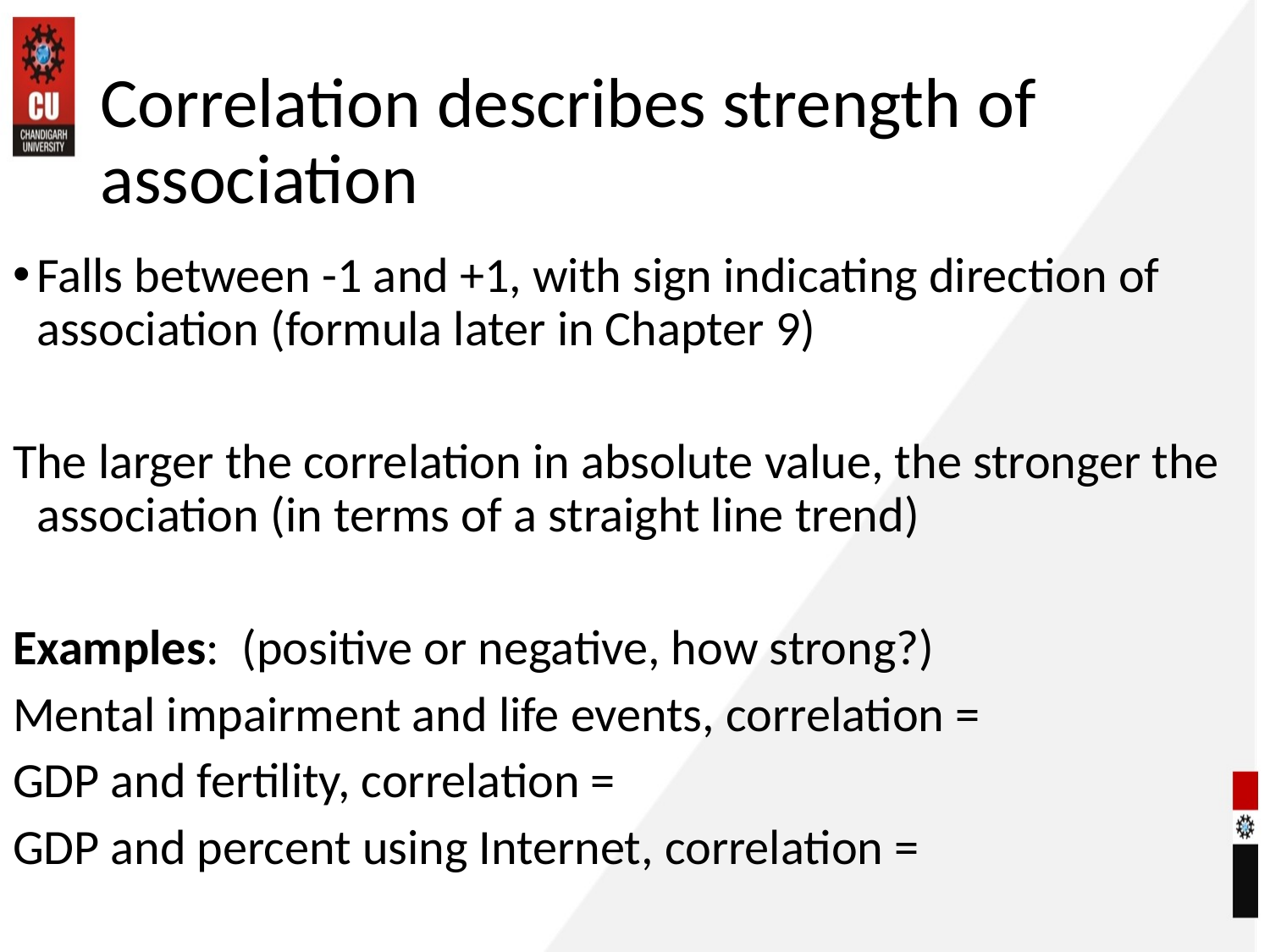

# Correlation describes strength of association
Falls between -1 and +1, with sign indicating direction of association (formula later in Chapter 9)

The larger the correlation in absolute value, the stronger the association (in terms of a straight line trend)

Examples:  (positive or negative, how strong?)
Mental impairment and life events, correlation =
GDP and fertility, correlation =
GDP and percent using Internet, correlation =